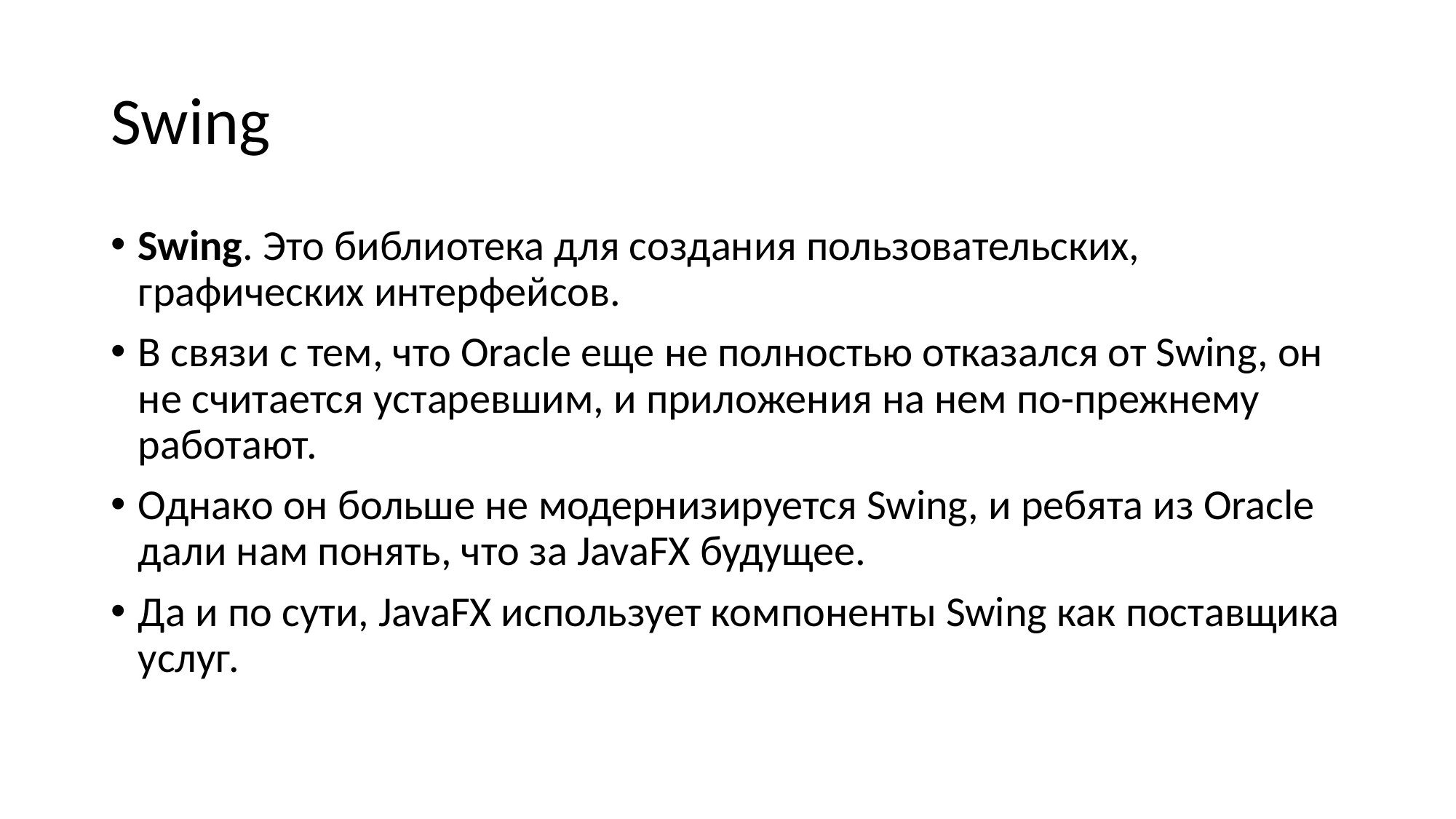

# Swing
Swing. Это библиотека для создания пользовательских, графических интерфейсов.
В связи с тем, что Oracle еще не полностью отказался от Swing, он не считается устаревшим, и приложения на нем по-прежнему работают.
Однако он больше не модернизируется Swing, и ребята из Oracle дали нам понять, что за JavaFX будущее.
Да и по сути, JavaFX использует компоненты Swing как поставщика услуг.